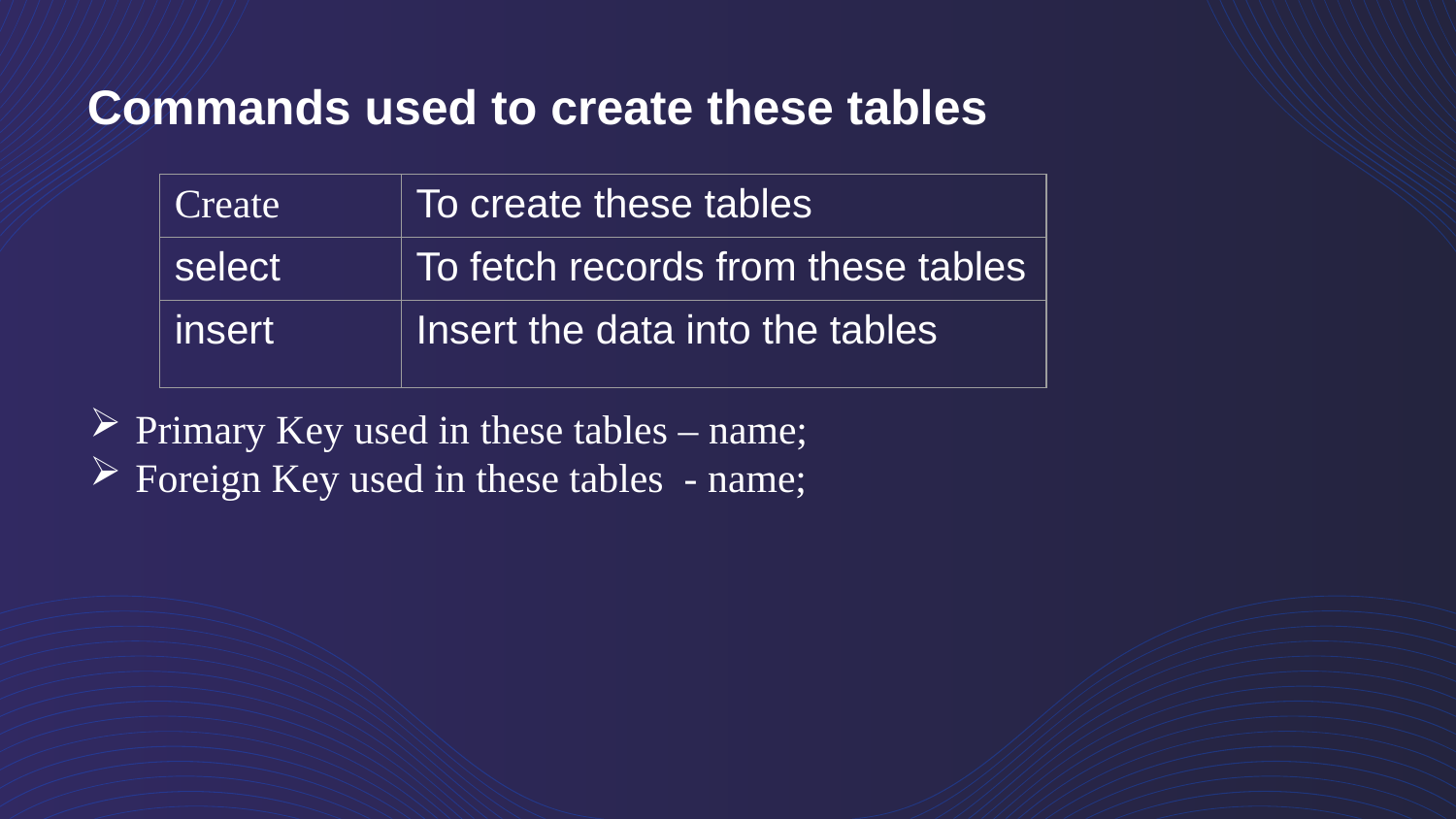

Commands used to create these tables
| Create | To create these tables |
| --- | --- |
| select | To fetch records from these tables |
| insert | Insert the data into the tables |
Primary Key used in these tables – name;
Foreign Key used in these tables  - name;